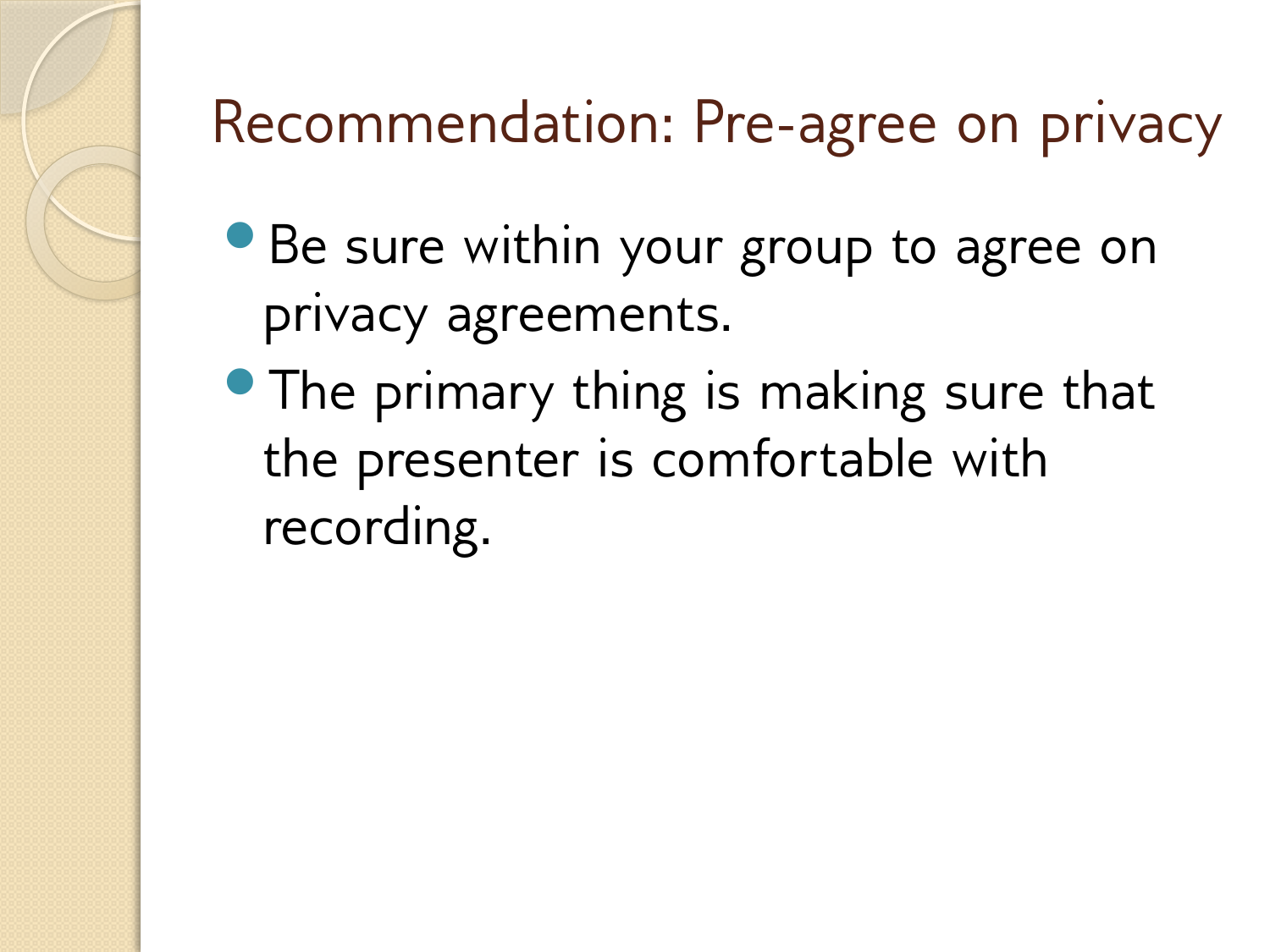

# Recommendation: Pre-agree on privacy
Be sure within your group to agree on privacy agreements.
The primary thing is making sure that the presenter is comfortable with recording.